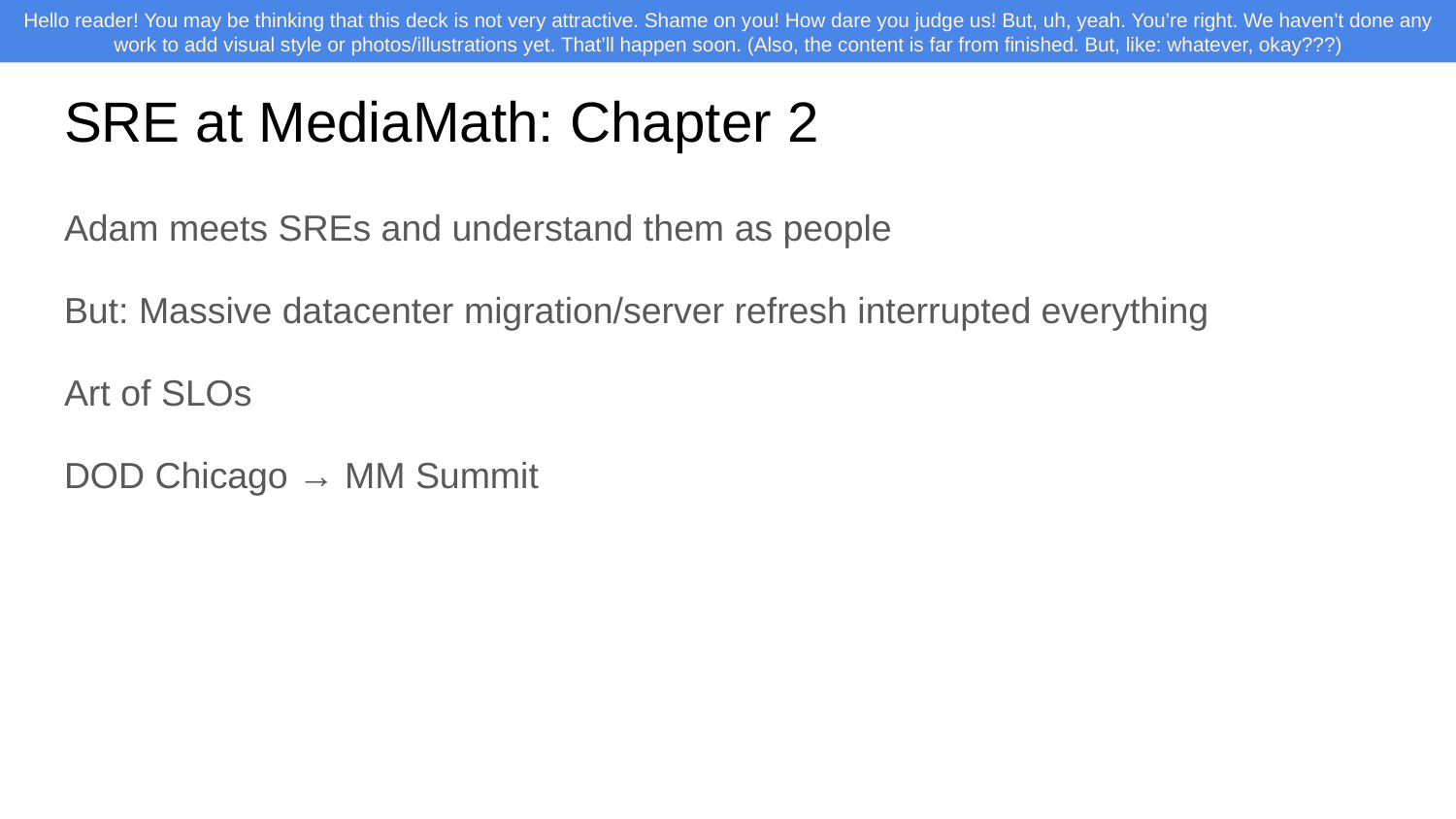

# SRE at MediaMath: Chapter 2
Adam meets SREs and understand them as people
But: Massive datacenter migration/server refresh interrupted everything
Art of SLOs
DOD Chicago → MM Summit